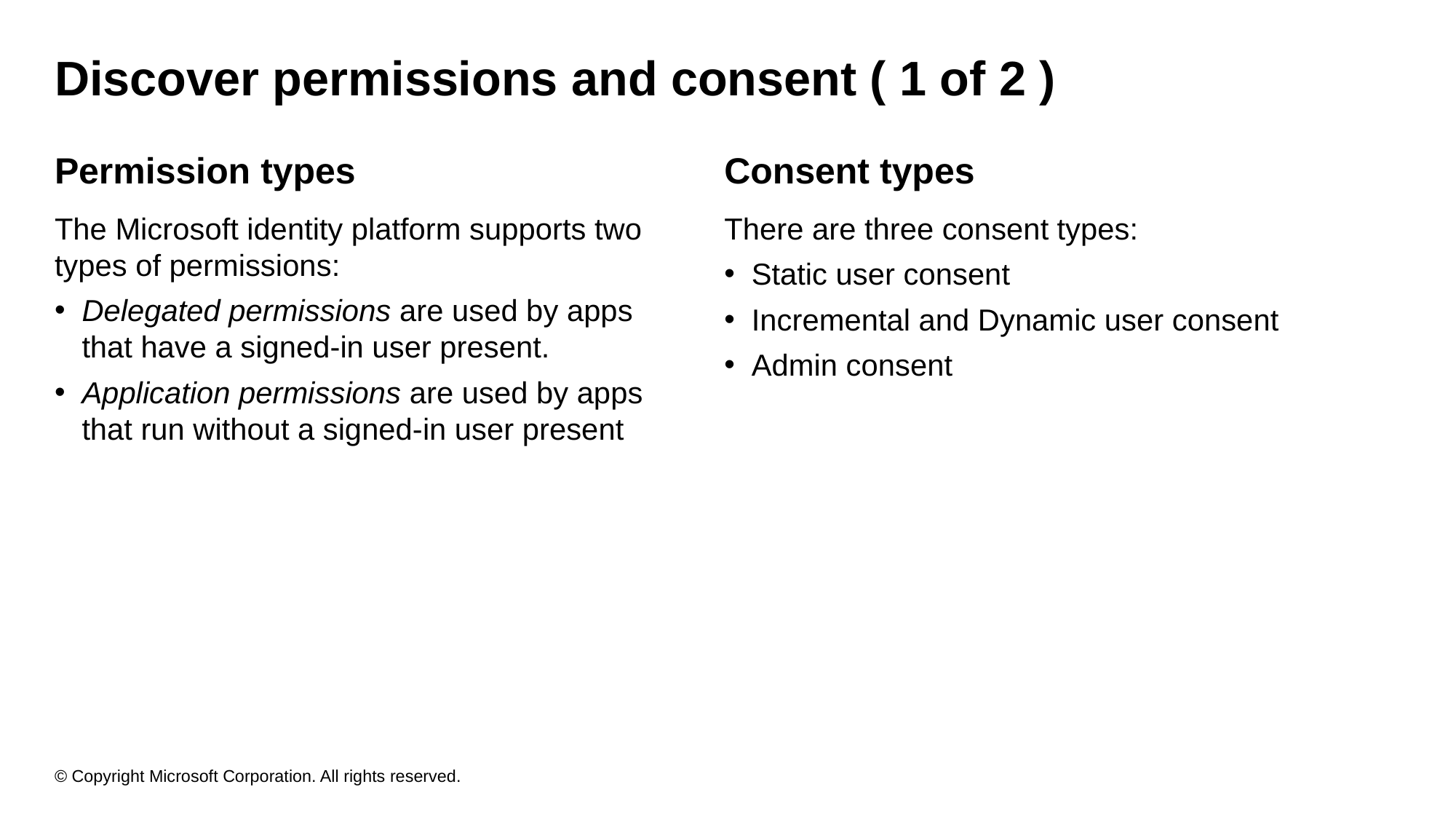

# Discover permissions and consent ( 1 of 2 )
Permission types
The Microsoft identity platform supports two types of permissions:
Delegated permissions are used by apps that have a signed-in user present.
Application permissions are used by apps that run without a signed-in user present

Consent types
There are three consent types:
Static user consent
Incremental and Dynamic user consent
Admin consent